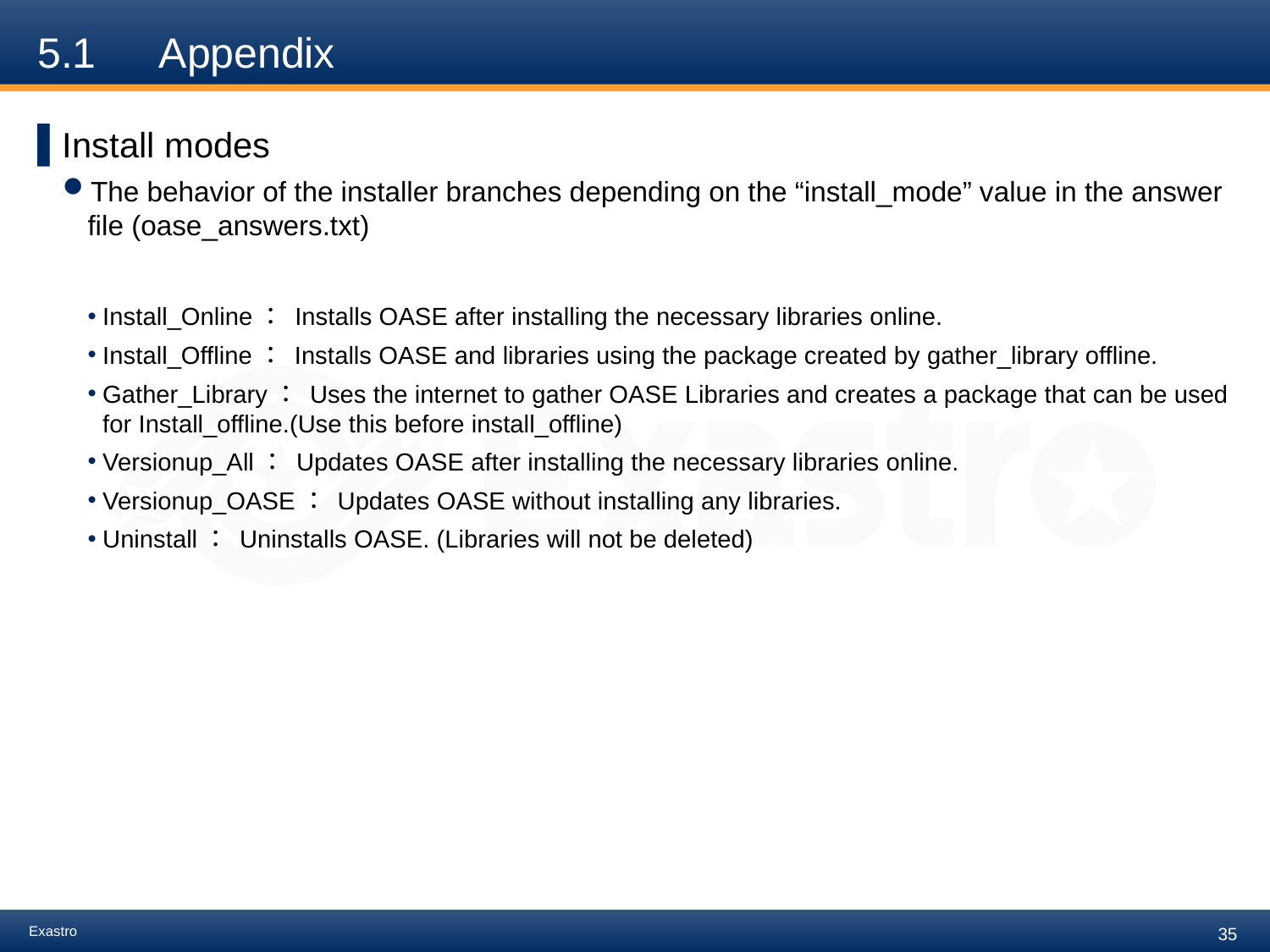

# 5.1　Appendix
Install modes
The behavior of the installer branches depending on the “install_mode” value in the answer file (oase_answers.txt)

Install_Online： Installs OASE after installing the necessary libraries online.
Install_Offline： Installs OASE and libraries using the package created by gather_library offline.
Gather_Library： Uses the internet to gather OASE Libraries and creates a package that can be used for Install_offline.(Use this before install_offline)
Versionup_All： Updates OASE after installing the necessary libraries online.
Versionup_OASE： Updates OASE without installing any libraries.
Uninstall： Uninstalls OASE. (Libraries will not be deleted)